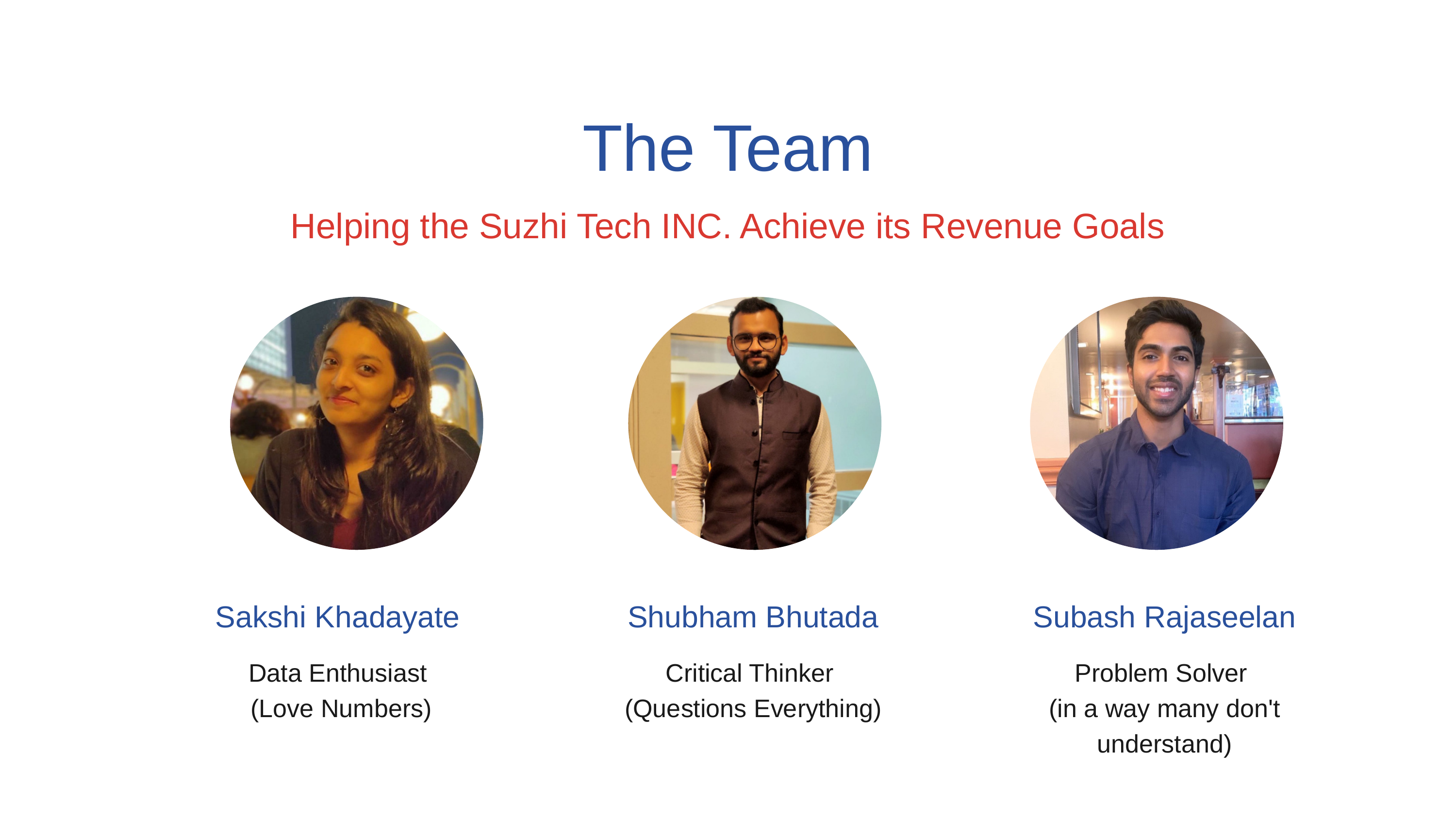

The Team
Helping the Suzhi Tech INC. Achieve its Revenue Goals

Sakshi Khadayate
Data Enthusiast
 (Love Numbers)
Shubham Bhutada
Critical Thinker
(Questions Everything)
Subash Rajaseelan
Problem Solver
(in a way many don't understand)